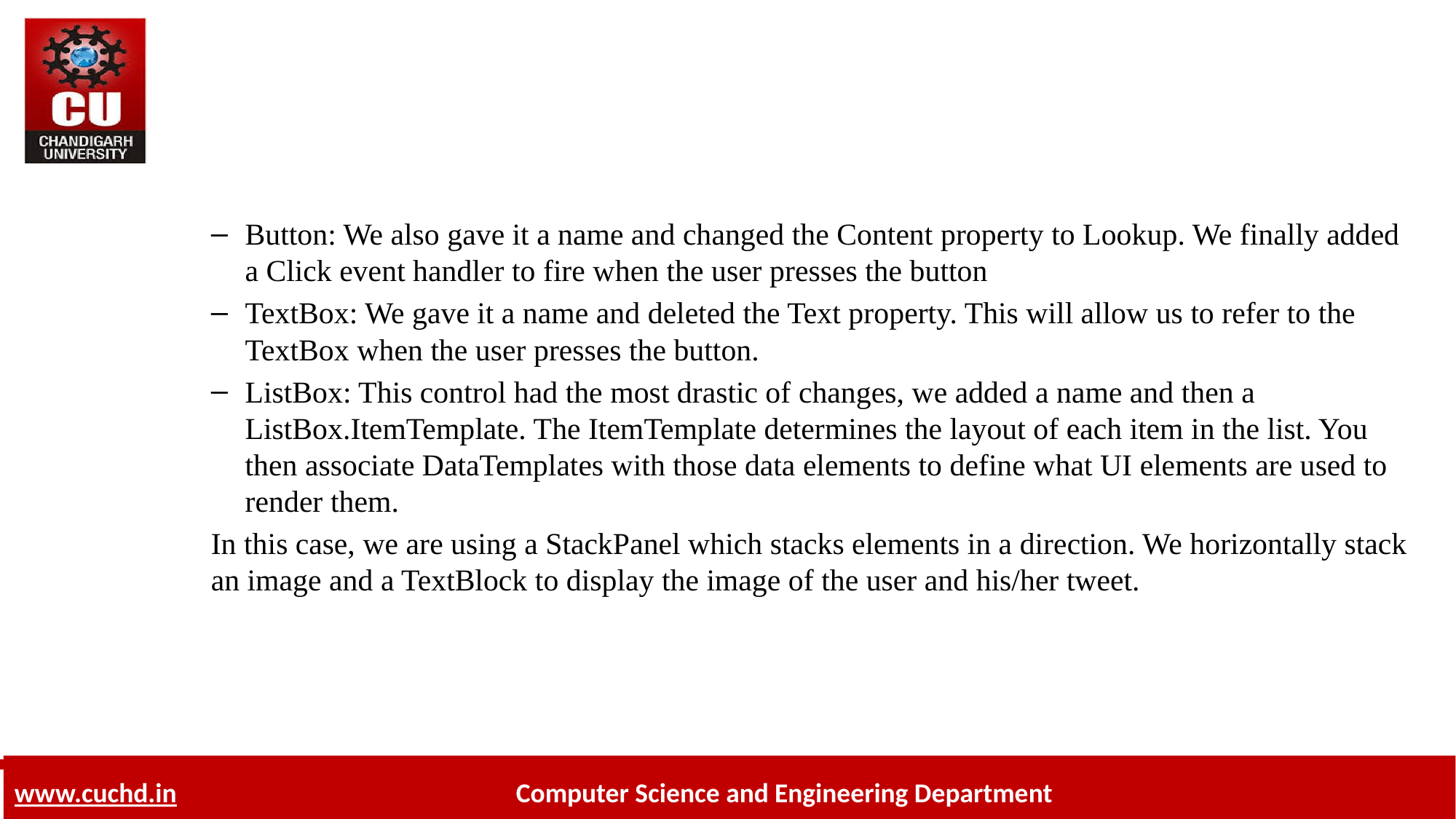

Button: We also gave it a name and changed the Content property to Lookup. We finally added a Click event handler to fire when the user presses the button
TextBox: We gave it a name and deleted the Text property. This will allow us to refer to the TextBox when the user presses the button.
ListBox: This control had the most drastic of changes, we added a name and then a ListBox.ItemTemplate. The ItemTemplate determines the layout of each item in the list. You then associate DataTemplates with those data elements to define what UI elements are used to render them.
In this case, we are using a StackPanel which stacks elements in a direction. We horizontally stack an image and a TextBlock to display the image of the user and his/her tweet.